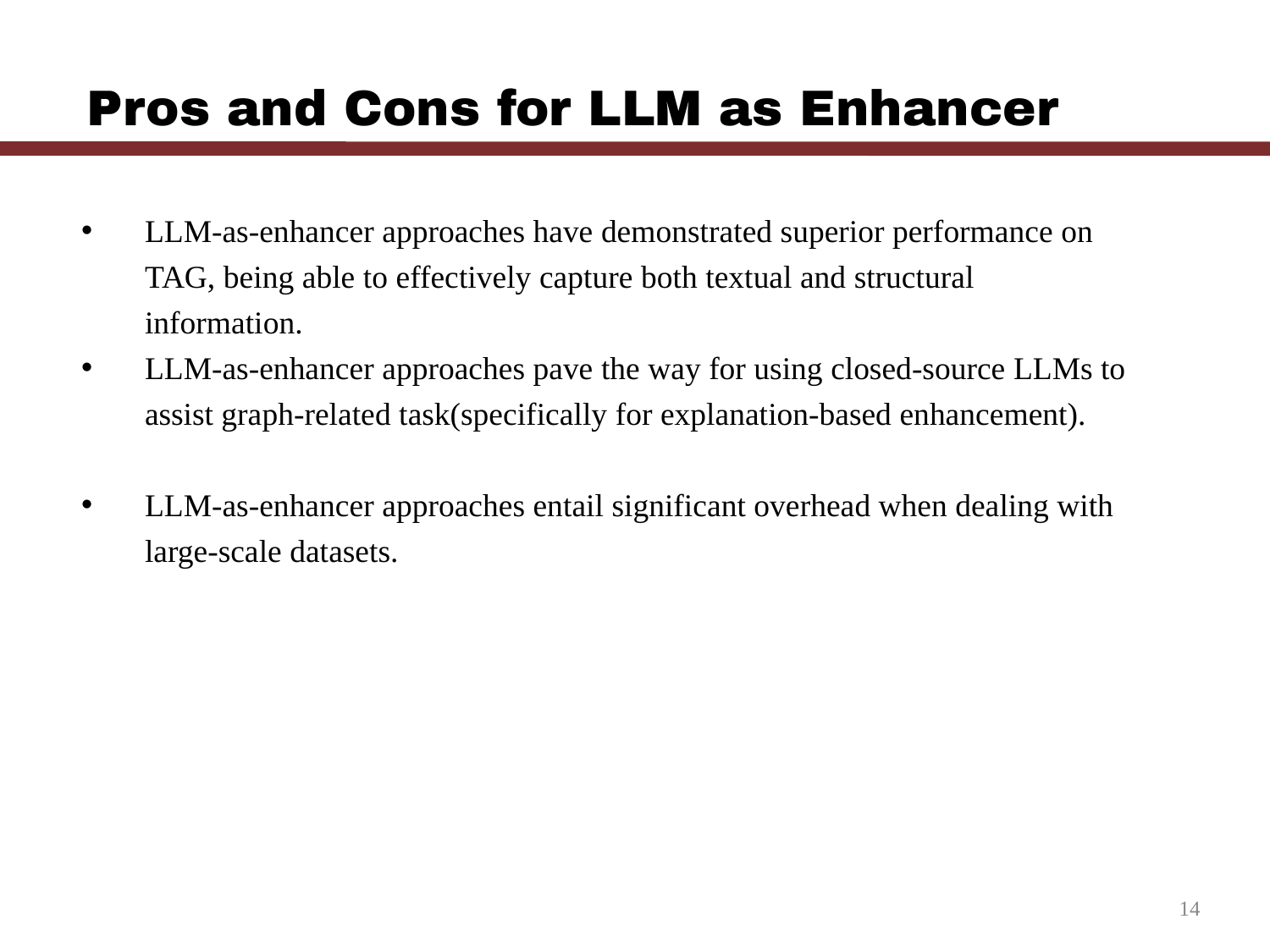

Pros and Cons for LLM as Enhancer
LLM-as-enhancer approaches have demonstrated superior performance on TAG, being able to effectively capture both textual and structural information.
LLM-as-enhancer approaches pave the way for using closed-source LLMs to assist graph-related task(specifically for explanation-based enhancement).

LLM-as-enhancer approaches entail significant overhead when dealing with large-scale datasets.

14